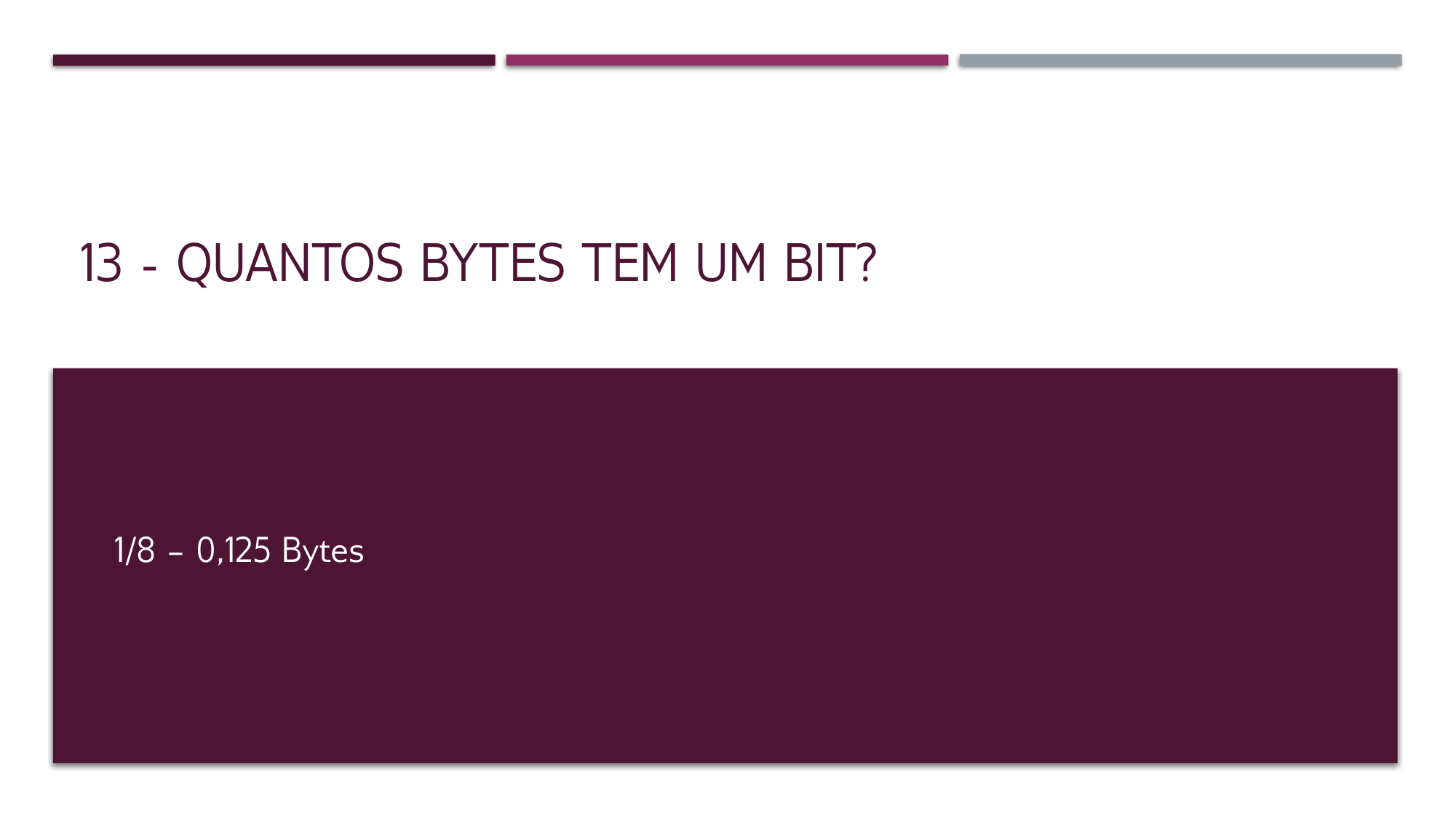

# 13 - Quantos Bytes tem um bit?
1/8 – 0,125 Bytes